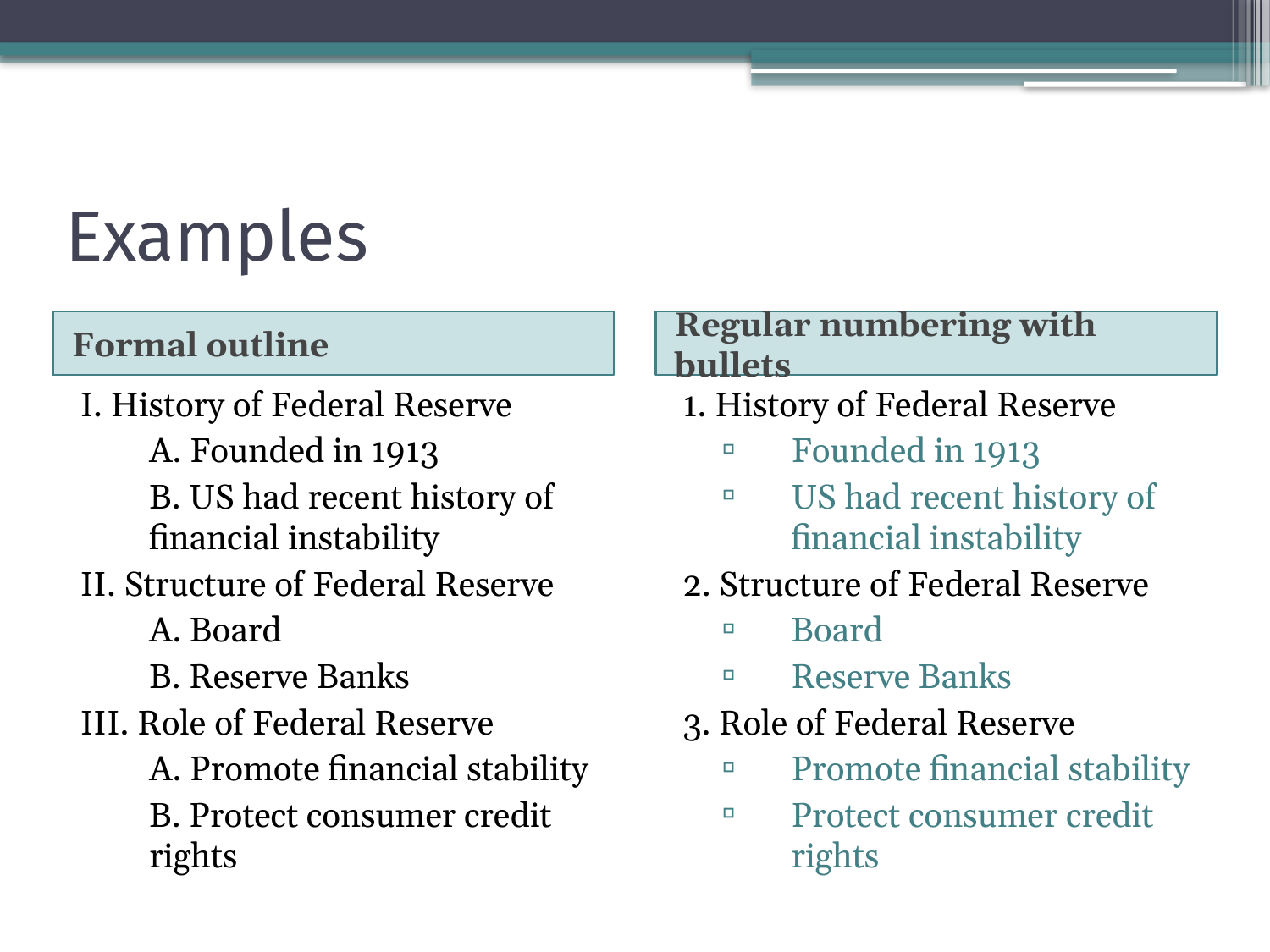

# Examples
Formal outline
Regular numbering with bullets
I. History of Federal Reserve
	A. Founded in 1913
	B. US had recent history of financial instability
II. Structure of Federal Reserve
	A. Board
	B. Reserve Banks
III. Role of Federal Reserve
	A. Promote financial stability
	B. Protect consumer credit rights

1. History of Federal Reserve
Founded in 1913
US had recent history of financial instability
2. Structure of Federal Reserve
Board
Reserve Banks
3. Role of Federal Reserve
Promote financial stability
Protect consumer credit rights